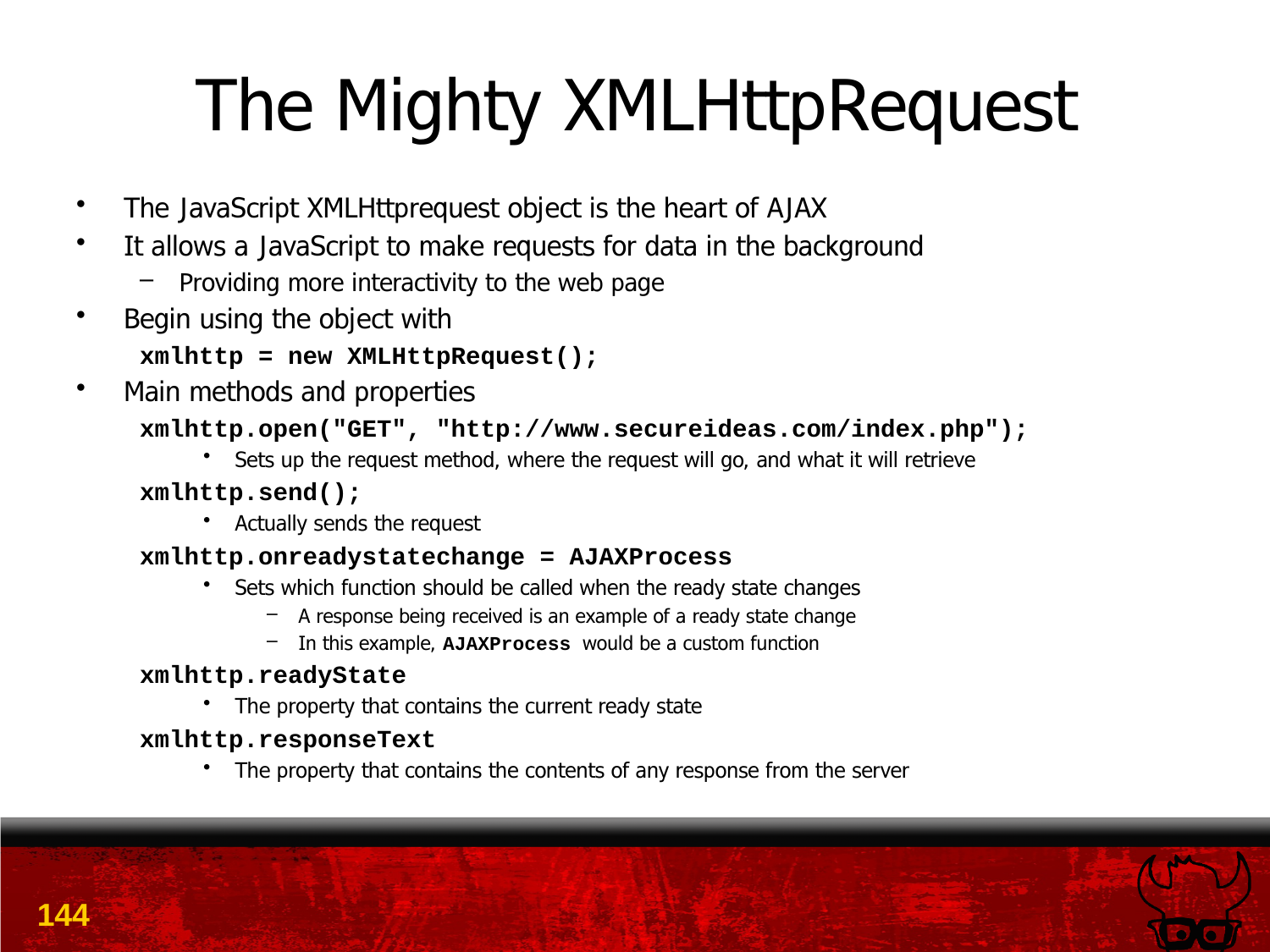

# The Mighty XMLHttpRequest
The JavaScript XMLHttprequest object is the heart of AJAX
It allows a JavaScript to make requests for data in the background
Providing more interactivity to the web page
Begin using the object with
xmlhttp = new XMLHttpRequest();
Main methods and properties
xmlhttp.open("GET", "http://www.secureideas.com/index.php");
Sets up the request method, where the request will go, and what it will retrieve
xmlhttp.send();
Actually sends the request
xmlhttp.onreadystatechange = AJAXProcess
Sets which function should be called when the ready state changes
A response being received is an example of a ready state change
In this example, AJAXProcess would be a custom function
xmlhttp.readyState
The property that contains the current ready state
xmlhttp.responseText
The property that contains the contents of any response from the server